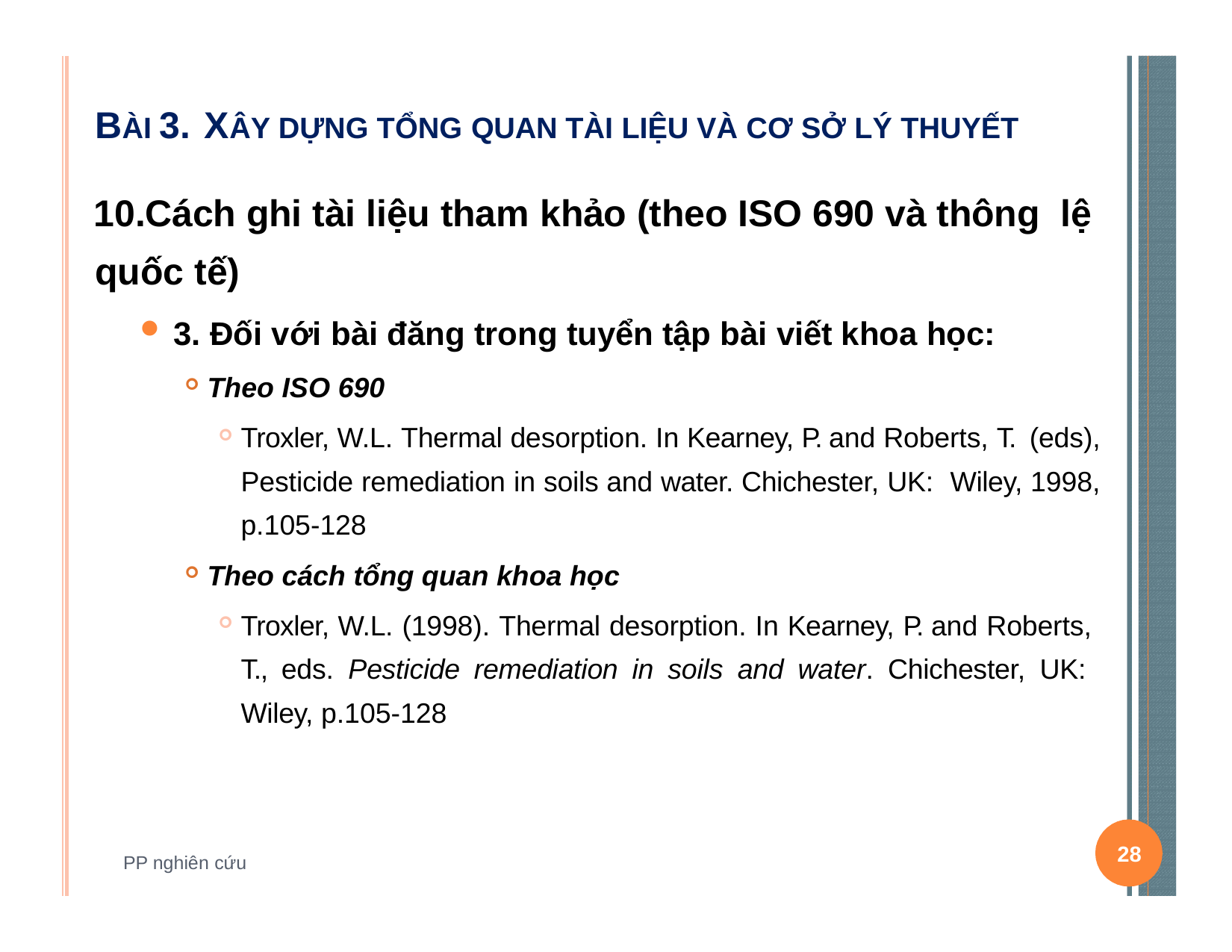

# BÀI 3. XÂY DỰNG TỔNG QUAN TÀI LIỆU VÀ CƠ SỞ LÝ THUYẾT
Cách ghi tài liệu tham khảo (theo ISO 690 và thông  lệ quốc tế)
3. Đối với bài đăng trong tuyển tập bài viết khoa học:
Theo ISO 690
Troxler, W.L. Thermal desorption. In Kearney, P. and Roberts, T.  (eds), Pesticide remediation in soils and water. Chichester, UK:  Wiley, 1998, p.105-128
Theo cách tổng quan khoa học
Troxler, W.L. (1998). Thermal desorption. In Kearney, P. and Roberts,  T., eds. Pesticide remediation in soils and water. Chichester, UK:  Wiley, p.105-128

28
PP nghiên cứu